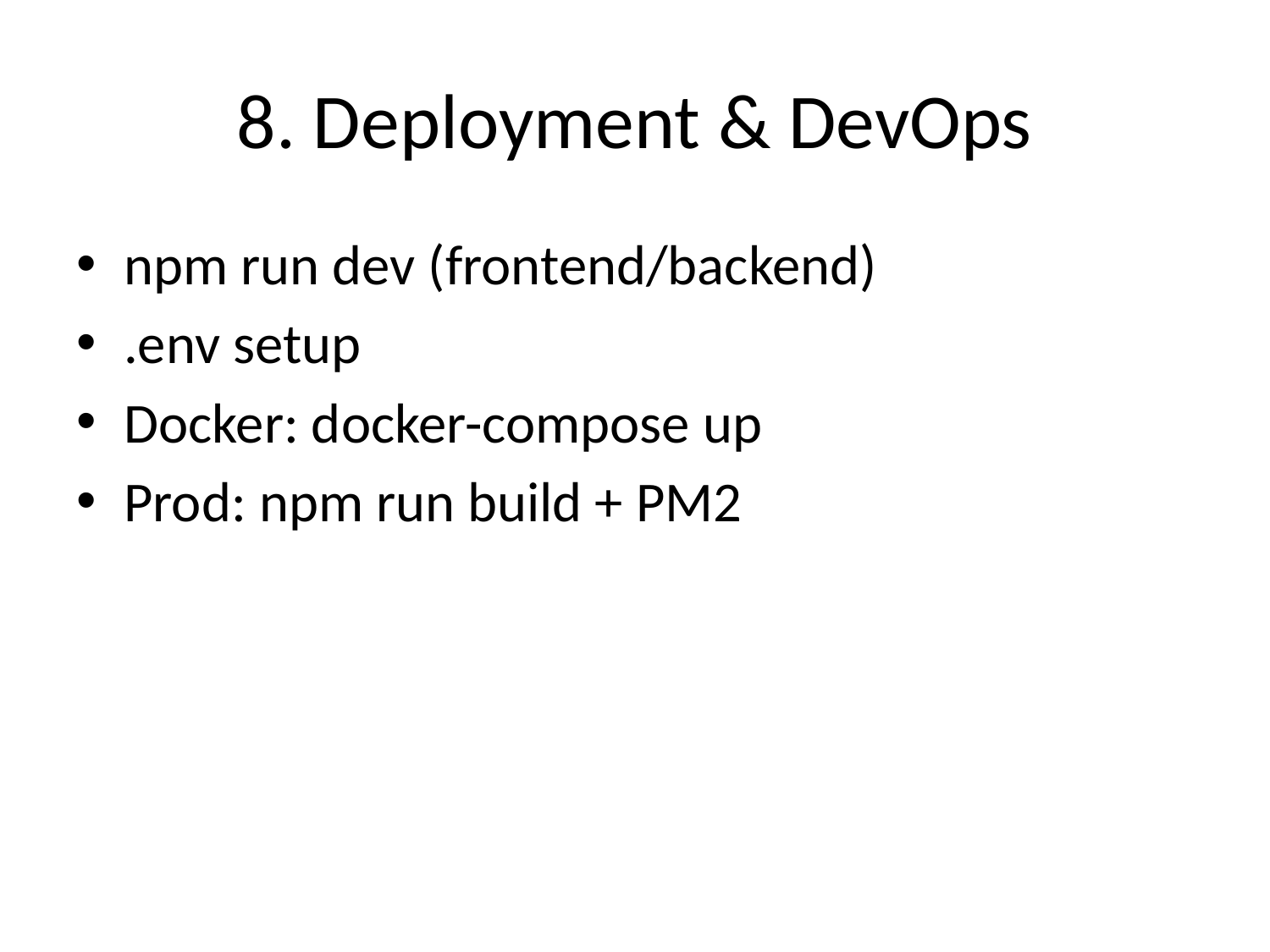

# 8. Deployment & DevOps
npm run dev (frontend/backend)
.env setup
Docker: docker-compose up
Prod: npm run build + PM2